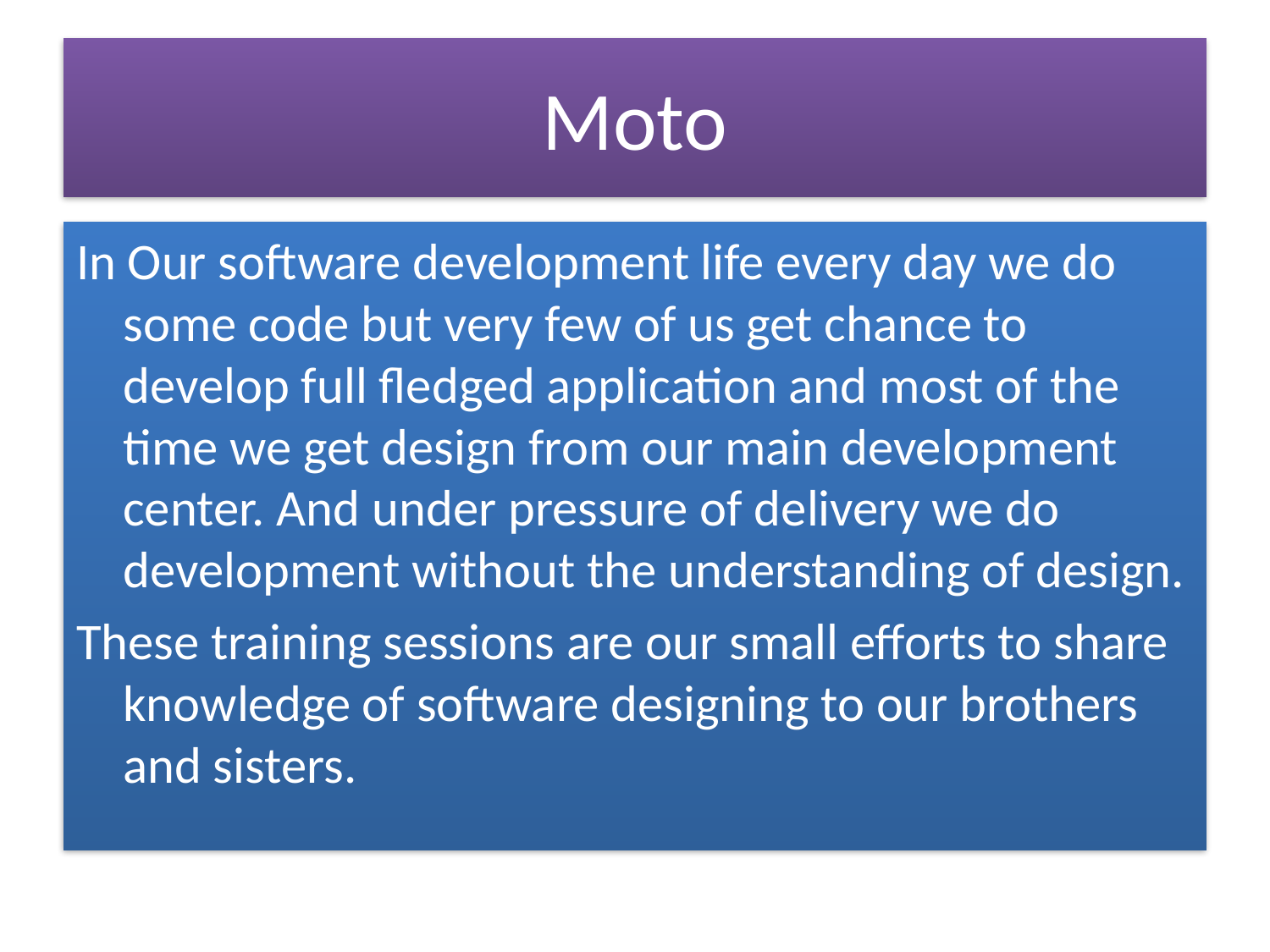

# Moto
In Our software development life every day we do some code but very few of us get chance to develop full fledged application and most of the time we get design from our main development center. And under pressure of delivery we do development without the understanding of design.
These training sessions are our small efforts to share knowledge of software designing to our brothers and sisters.